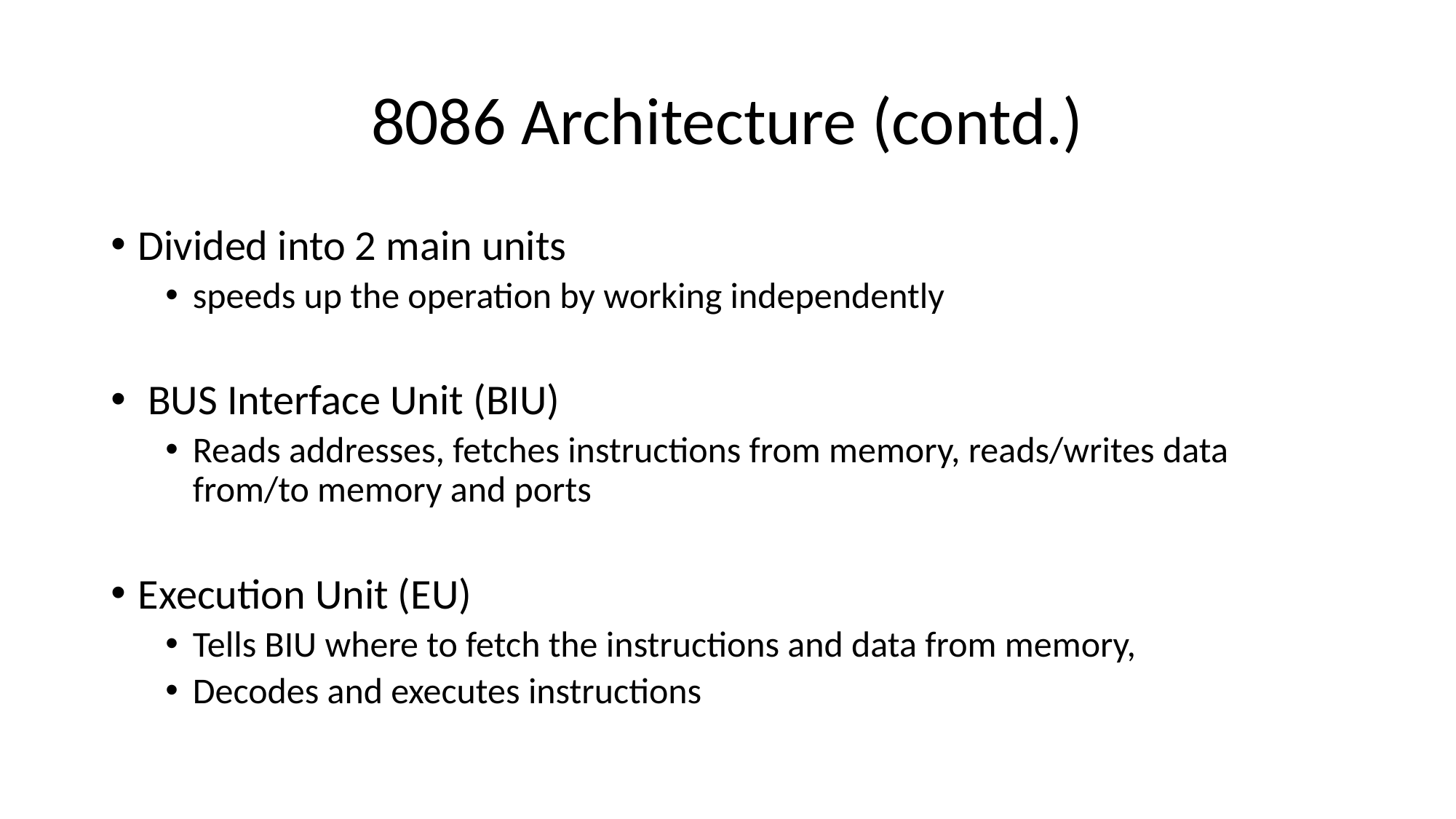

# 8086 Architecture (contd.)
Divided into 2 main units
speeds up the operation by working independently

 BUS Interface Unit (BIU)
Reads addresses, fetches instructions from memory, reads/writes data from/to memory and ports

Execution Unit (EU)
Tells BIU where to fetch the instructions and data from memory,
Decodes and executes instructions